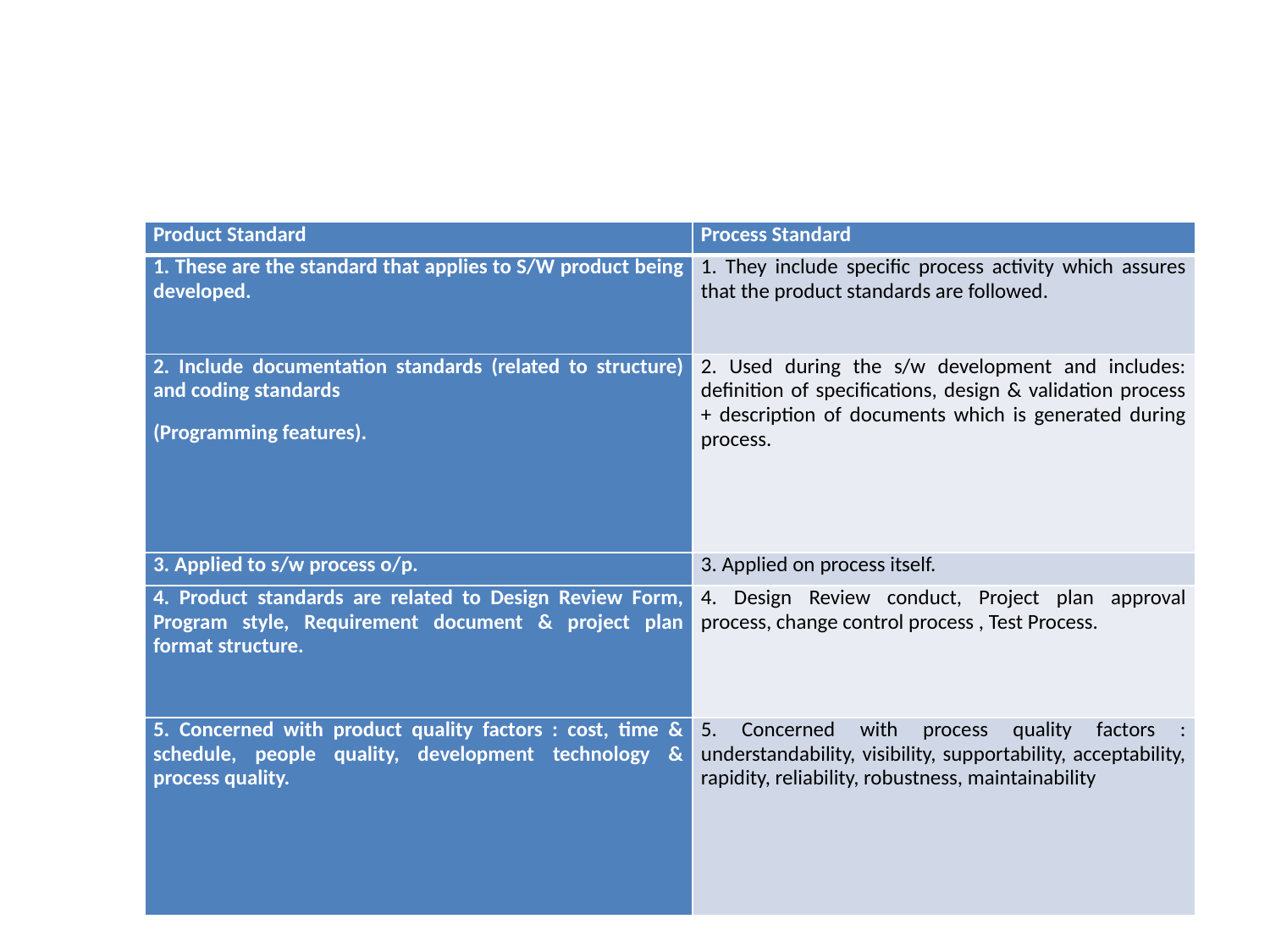

#
| Product Standard | Process Standard |
| --- | --- |
| 1. These are the standard that applies to S/W product being developed. | 1. They include specific process activity which assures that the product standards are followed. |
| 2. Include documentation standards (related to structure) and coding standards (Programming features). | 2. Used during the s/w development and includes: definition of specifications, design & validation process + description of documents which is generated during process. |
| 3. Applied to s/w process o/p. | 3. Applied on process itself. |
| 4. Product standards are related to Design Review Form, Program style, Requirement document & project plan format structure. | 4. Design Review conduct, Project plan approval process, change control process , Test Process. |
| 5. Concerned with product quality factors : cost, time & schedule, people quality, development technology & process quality. | 5. Concerned with process quality factors : understandability, visibility, supportability, acceptability, rapidity, reliability, robustness, maintainability |